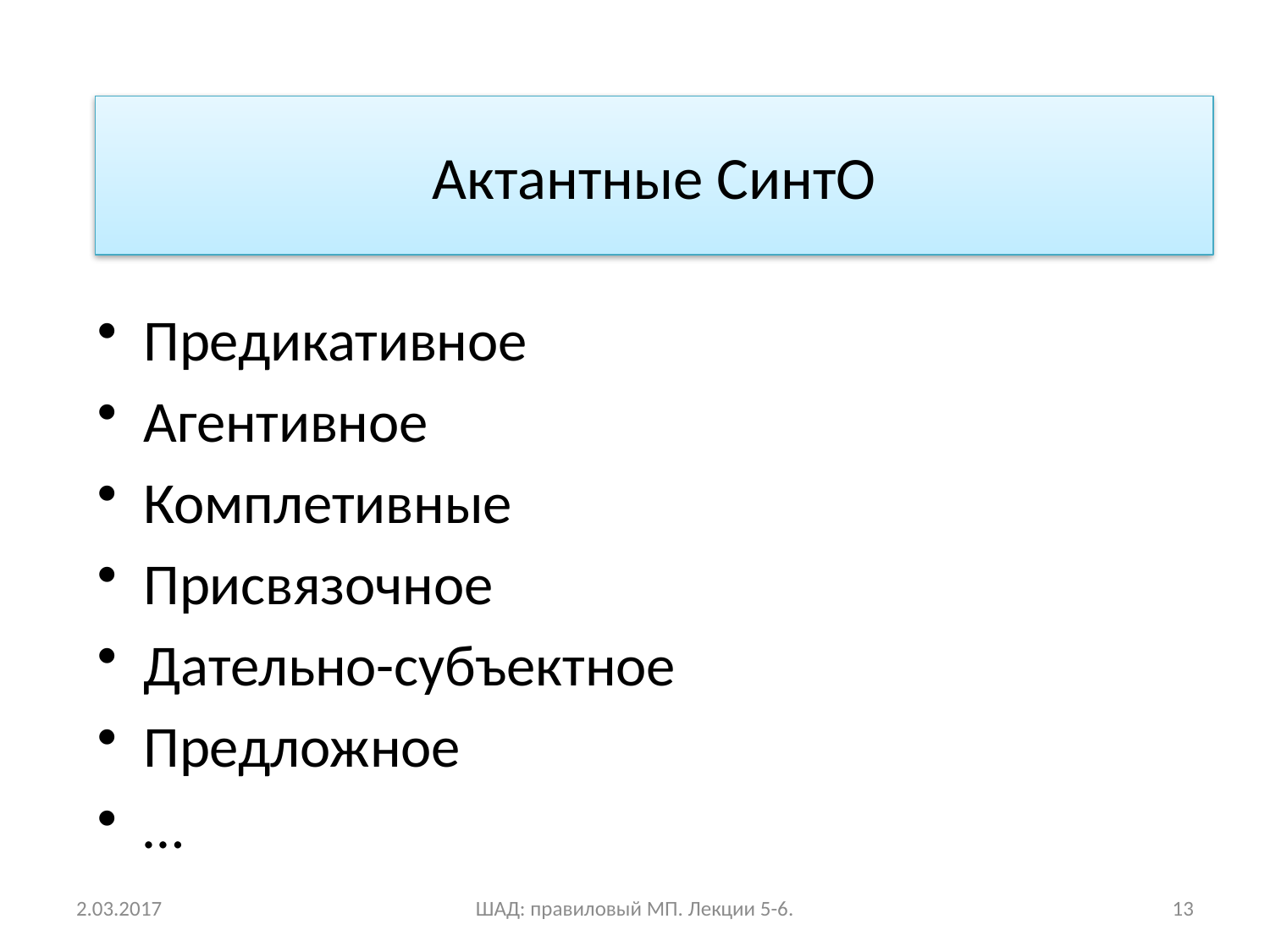

# Актантные СинтО
Предикативное
Агентивное
Комплетивные
Присвязочное
Дательно-субъектное
Предложное
…

2.03.2017
ШАД: правиловый МП. Лекции 5-6.
13